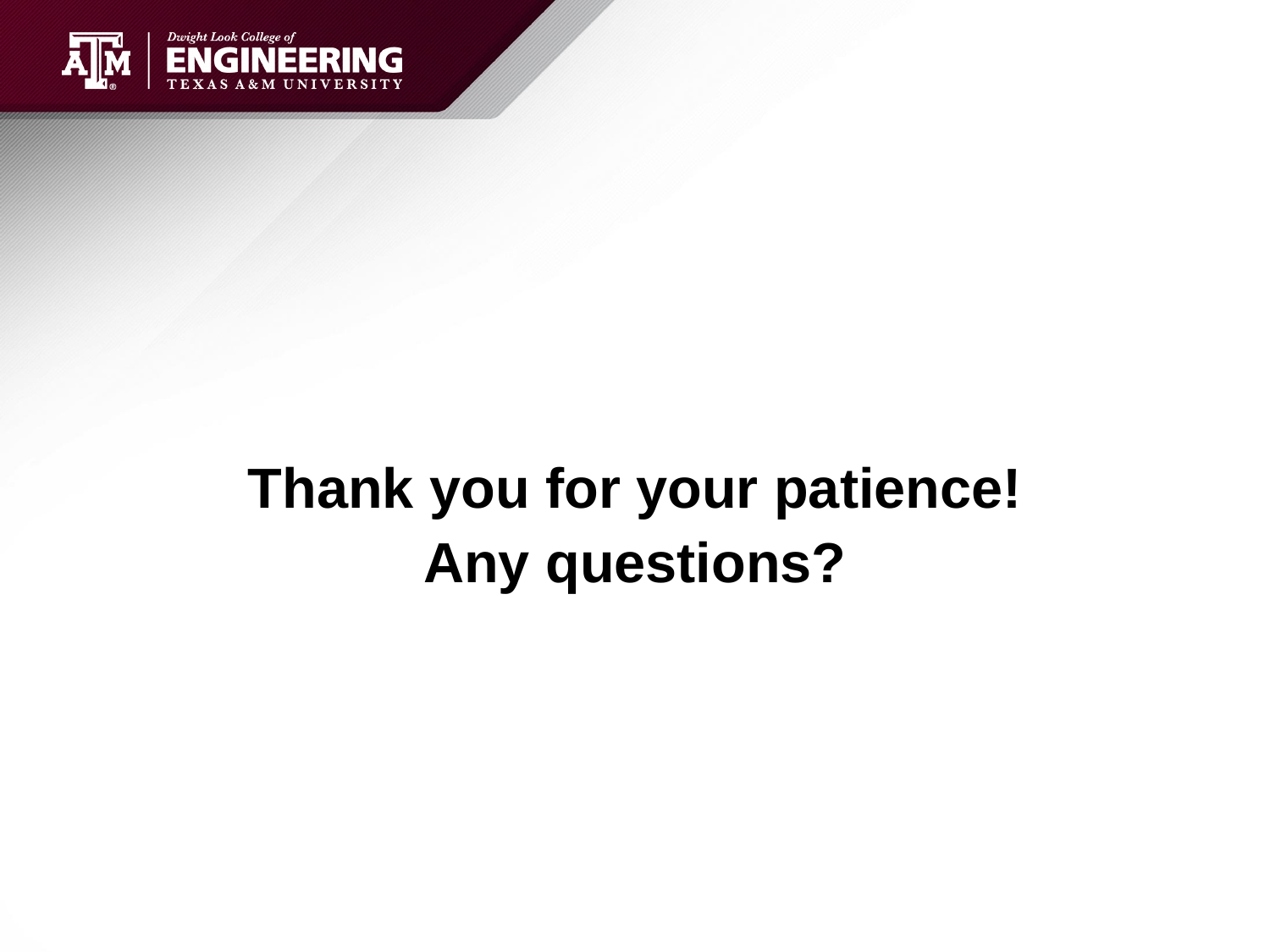

Thank you for your patience!
Any questions?